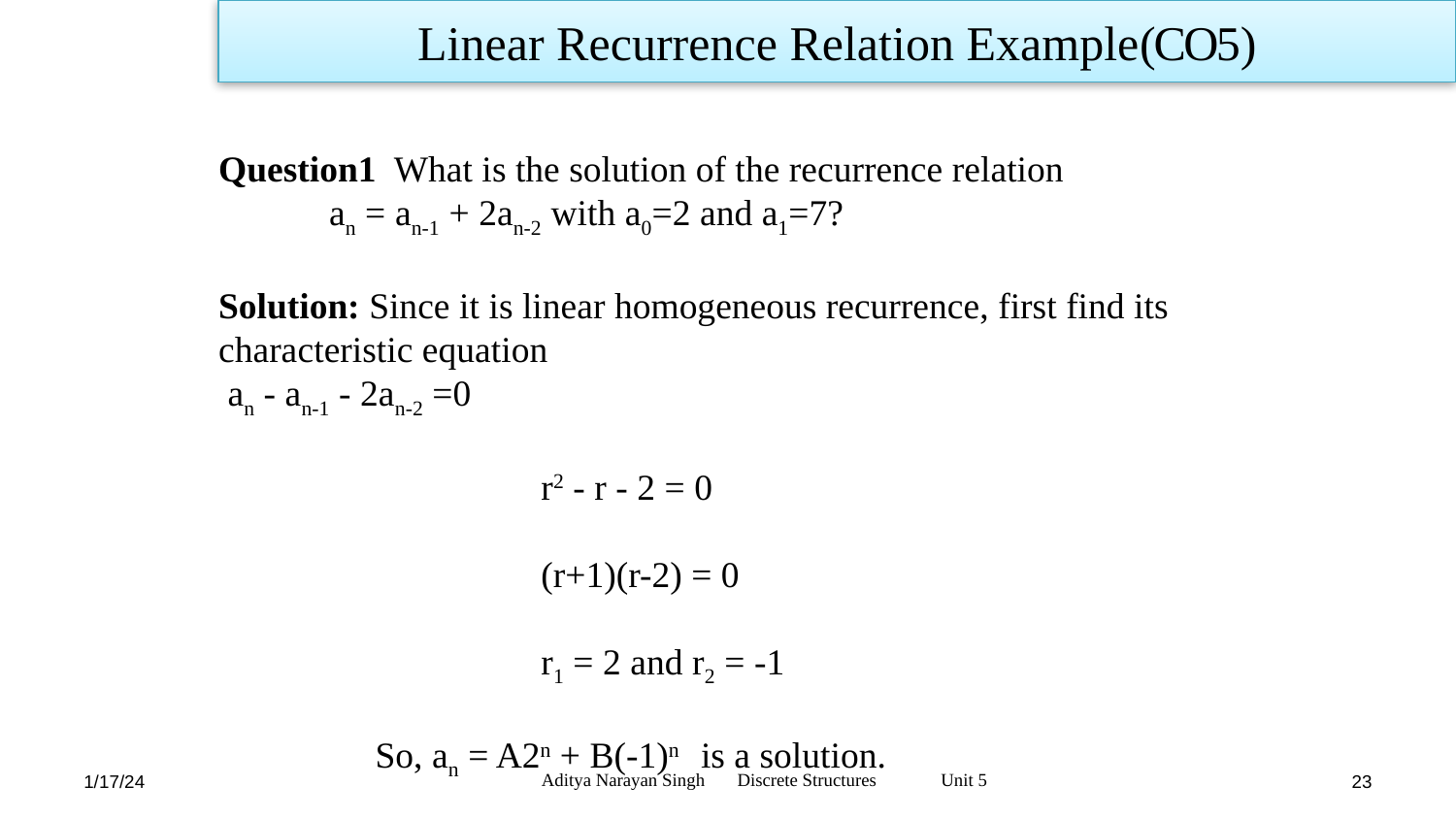

Linear Recurrence Relation Example(CO5)
Question1  What is the solution of the recurrence relation
            an = an-1 + 2an-2 with a0=2 and a1=7?

Solution: Since it is linear homogeneous recurrence, first find its characteristic equation
 an - an-1 - 2an-2 =0

                                   r2 - r - 2 = 0

                                   (r+1)(r-2) = 0

                                   r1 = 2 and r2 = -1

                 So, an = A2n + B(-1)n    is a solution.

Aditya Narayan Singh       Discrete Structures              Unit 5
1/17/24
23